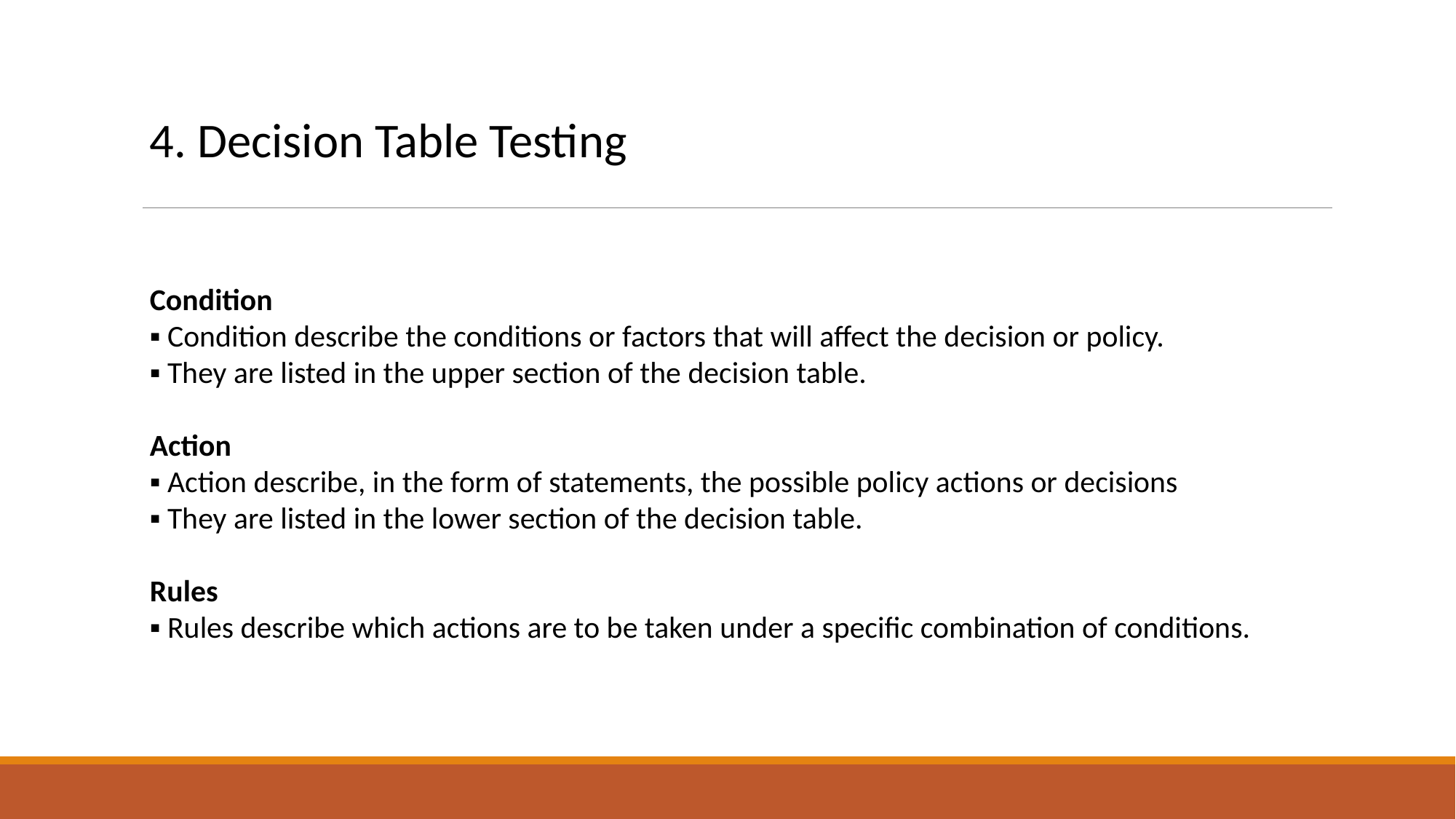

4. Decision Table Testing
Condition
▪ Condition describe the conditions or factors that will affect the decision or policy.
▪ They are listed in the upper section of the decision table.

Action
▪ Action describe, in the form of statements, the possible policy actions or decisions
▪ They are listed in the lower section of the decision table.

Rules
▪ Rules describe which actions are to be taken under a specific combination of conditions.